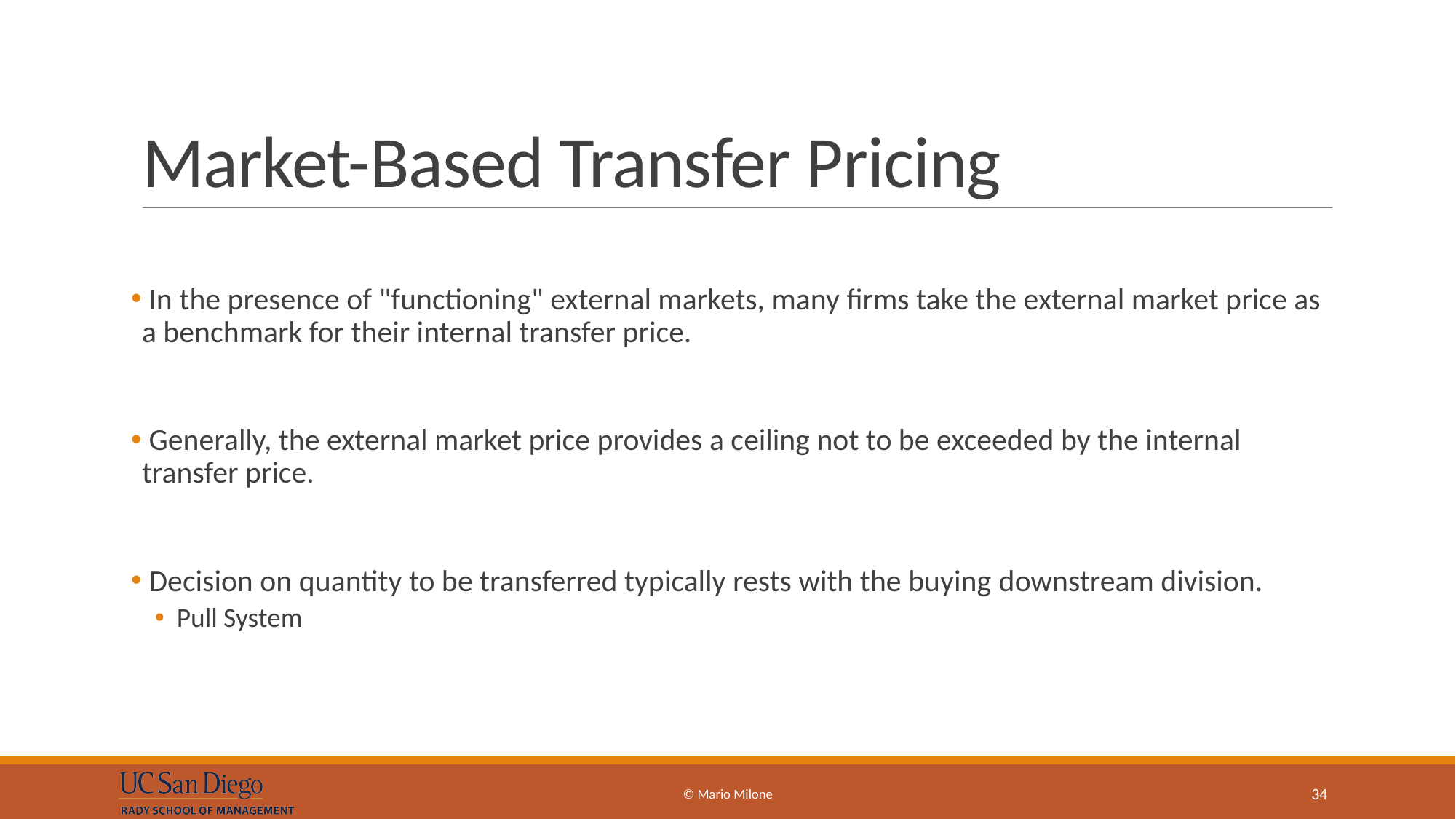

# Market-Based Transfer Pricing

 In the presence of "functioning" external markets, many firms take the external market price as a benchmark for their internal transfer price.

 Generally, the external market price provides a ceiling not to be exceeded by the internal transfer price.

 Decision on quantity to be transferred typically rests with the buying downstream division.
Pull System
© Mario Milone
34